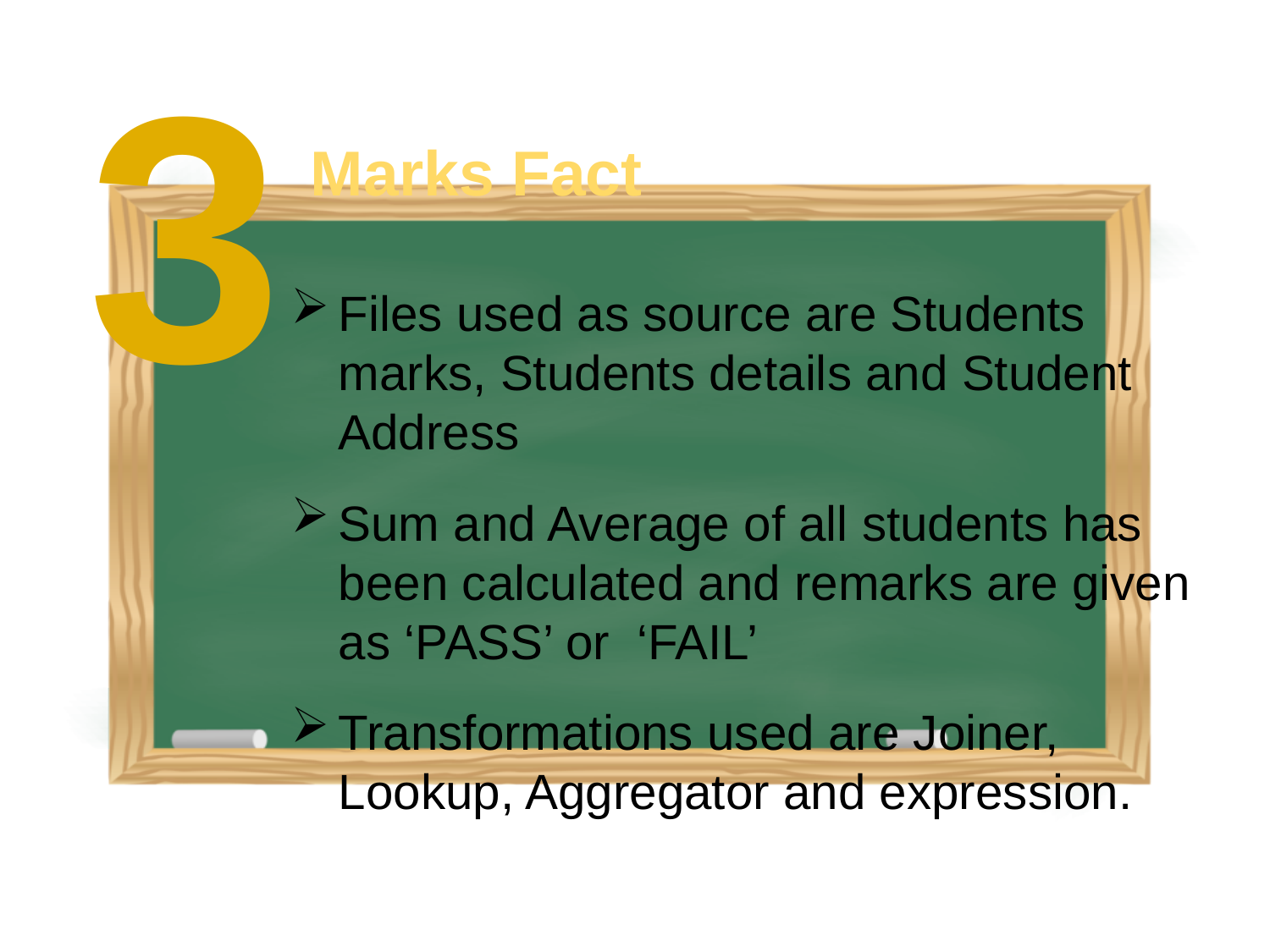

3
Marks Fact
Files used as source are Students marks, Students details and Student Address

Sum and Average of all students has been calculated and remarks are given as ‘PASS’ or  ‘FAIL’

Transformations used are Joiner, Lookup, Aggregator and expression.